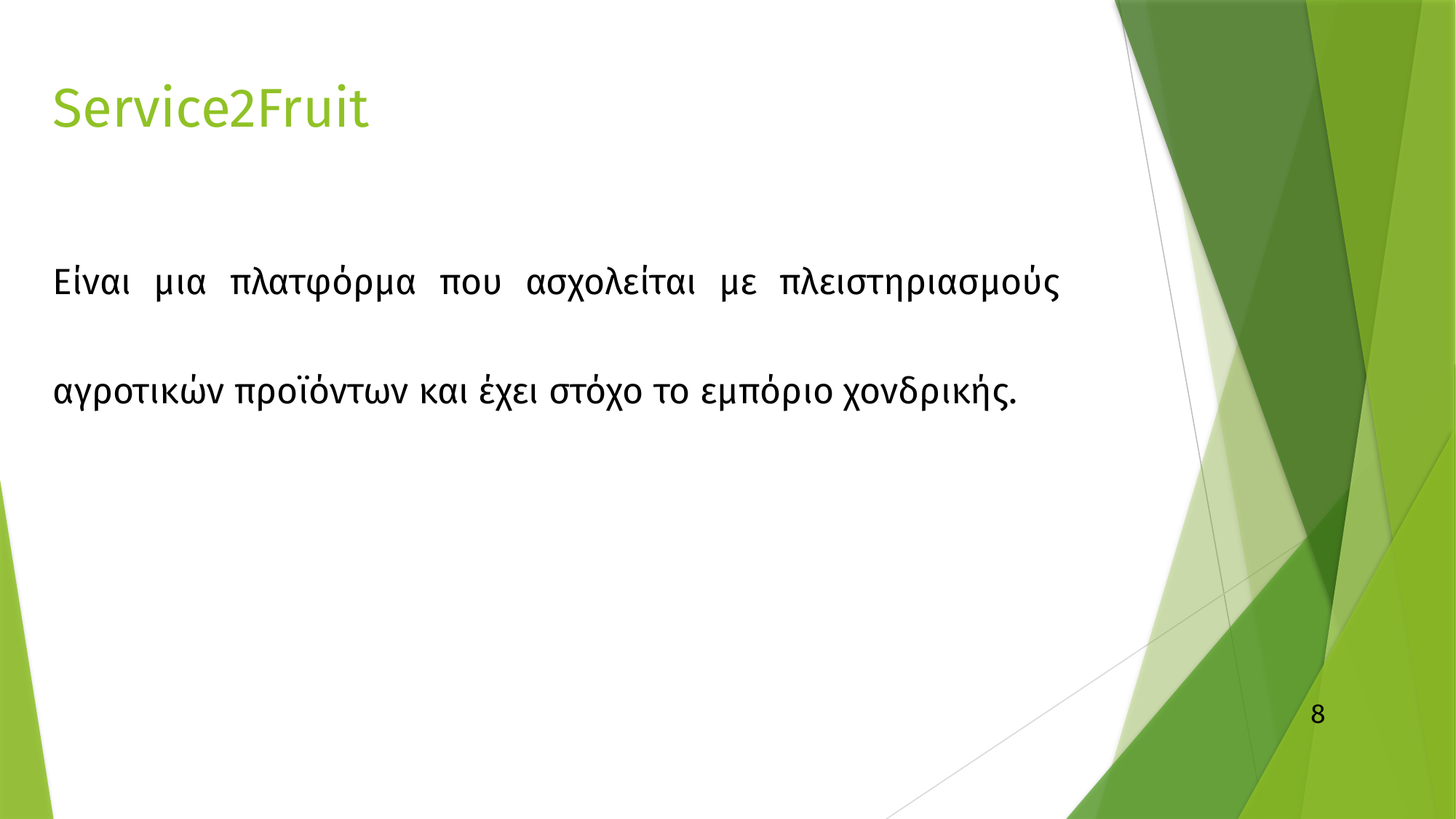

# Service2Fruit
Είναι μια πλατφόρμα που ασχολείται με πλειστηριασμούς αγροτικών προϊόντων και έχει στόχο το εμπόριο χονδρικής.

8